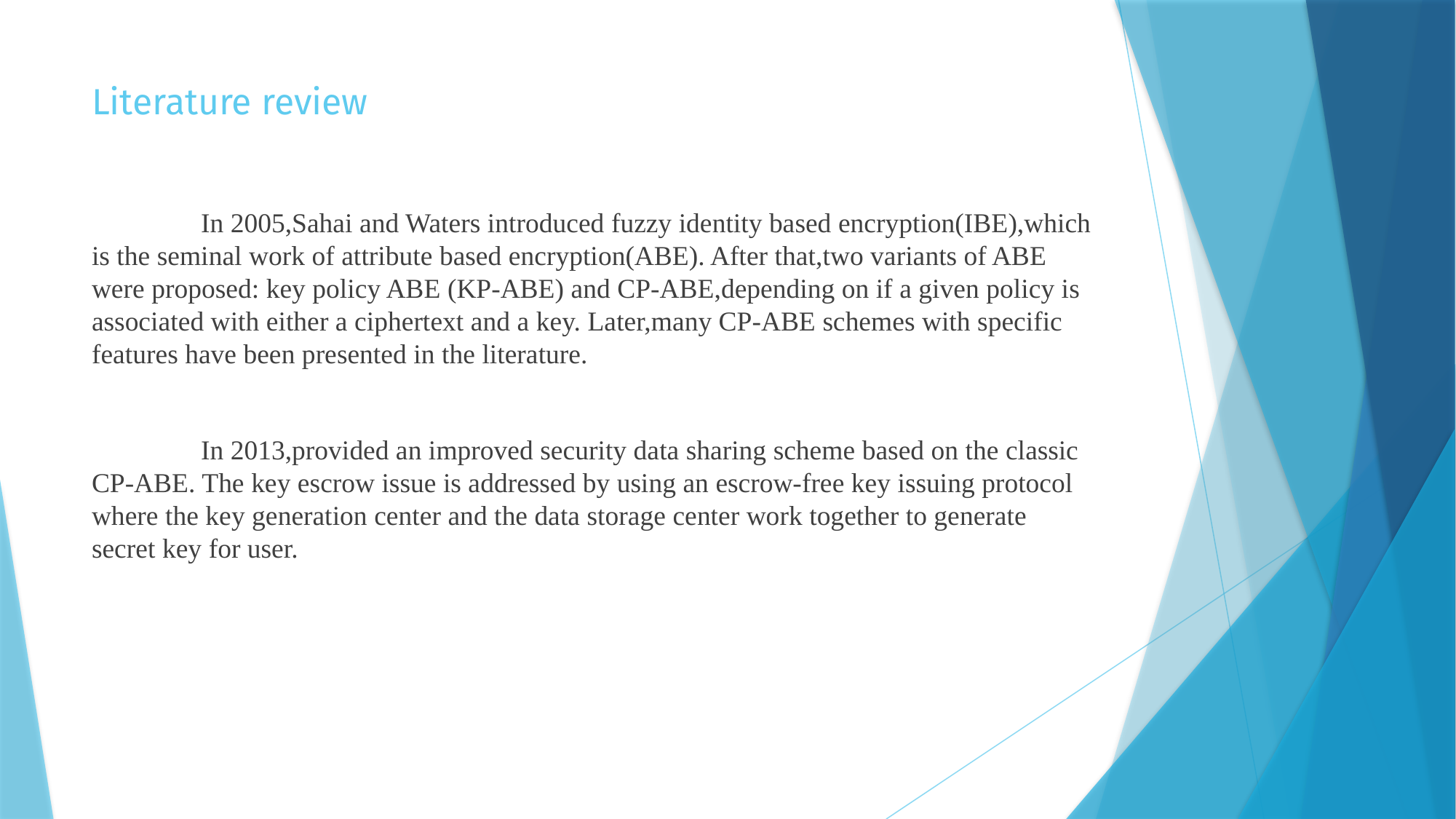

# Literature review
	In 2005,Sahai and Waters introduced fuzzy identity based encryption(IBE),which is the seminal work of attribute based encryption(ABE). After that,two variants of ABE were proposed: key policy ABE (KP-ABE) and CP-ABE,depending on if a given policy is associated with either a ciphertext and a key. Later,many CP-ABE schemes with specific features have been presented in the literature.

	In 2013,provided an improved security data sharing scheme based on the classic CP-ABE. The key escrow issue is addressed by using an escrow-free key issuing protocol where the key generation center and the data storage center work together to generate secret key for user.